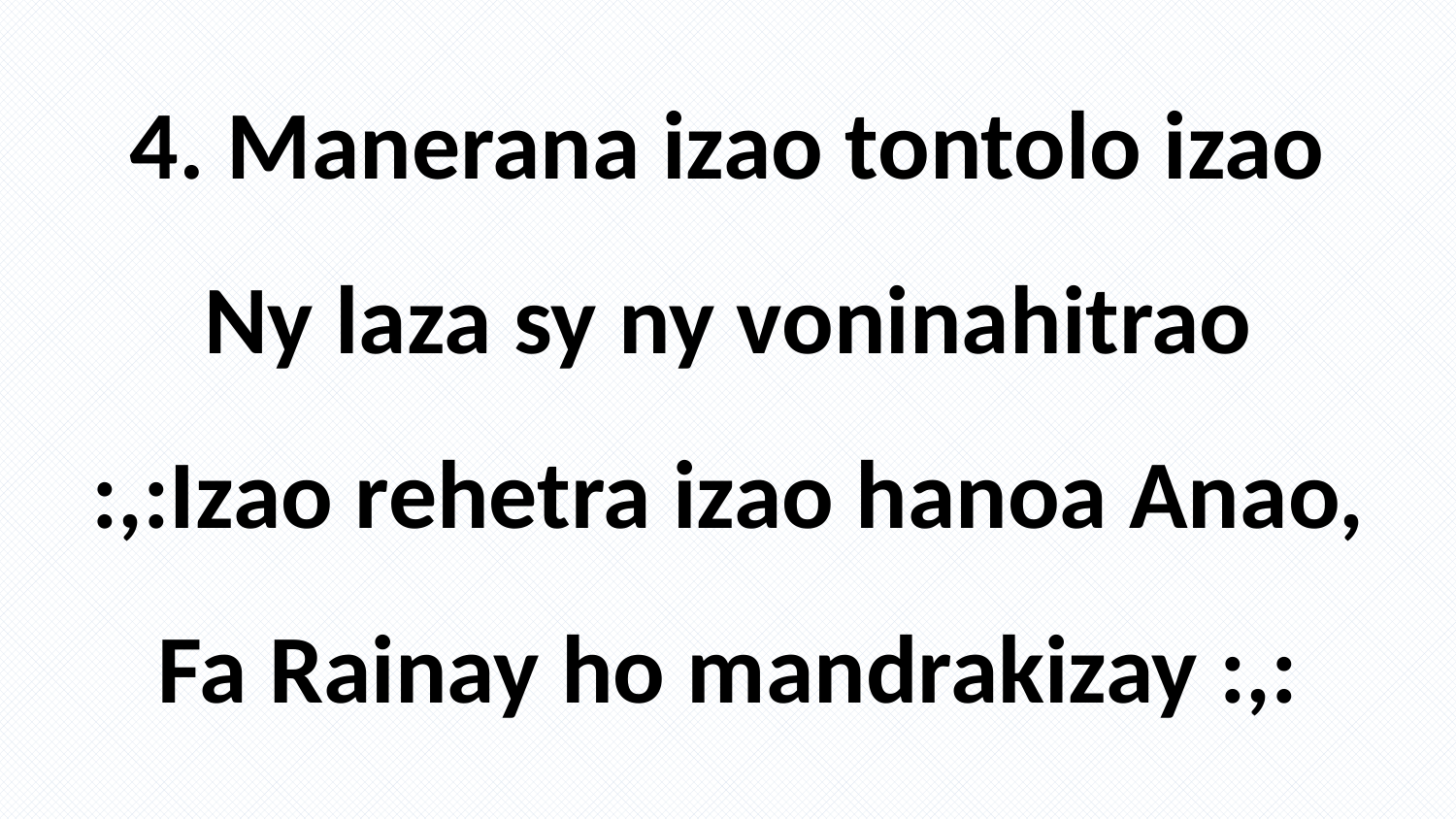

4. Manerana izao tontolo izao
Ny laza sy ny voninahitrao
:,:Izao rehetra izao hanoa Anao,
Fa Rainay ho mandrakizay :,: